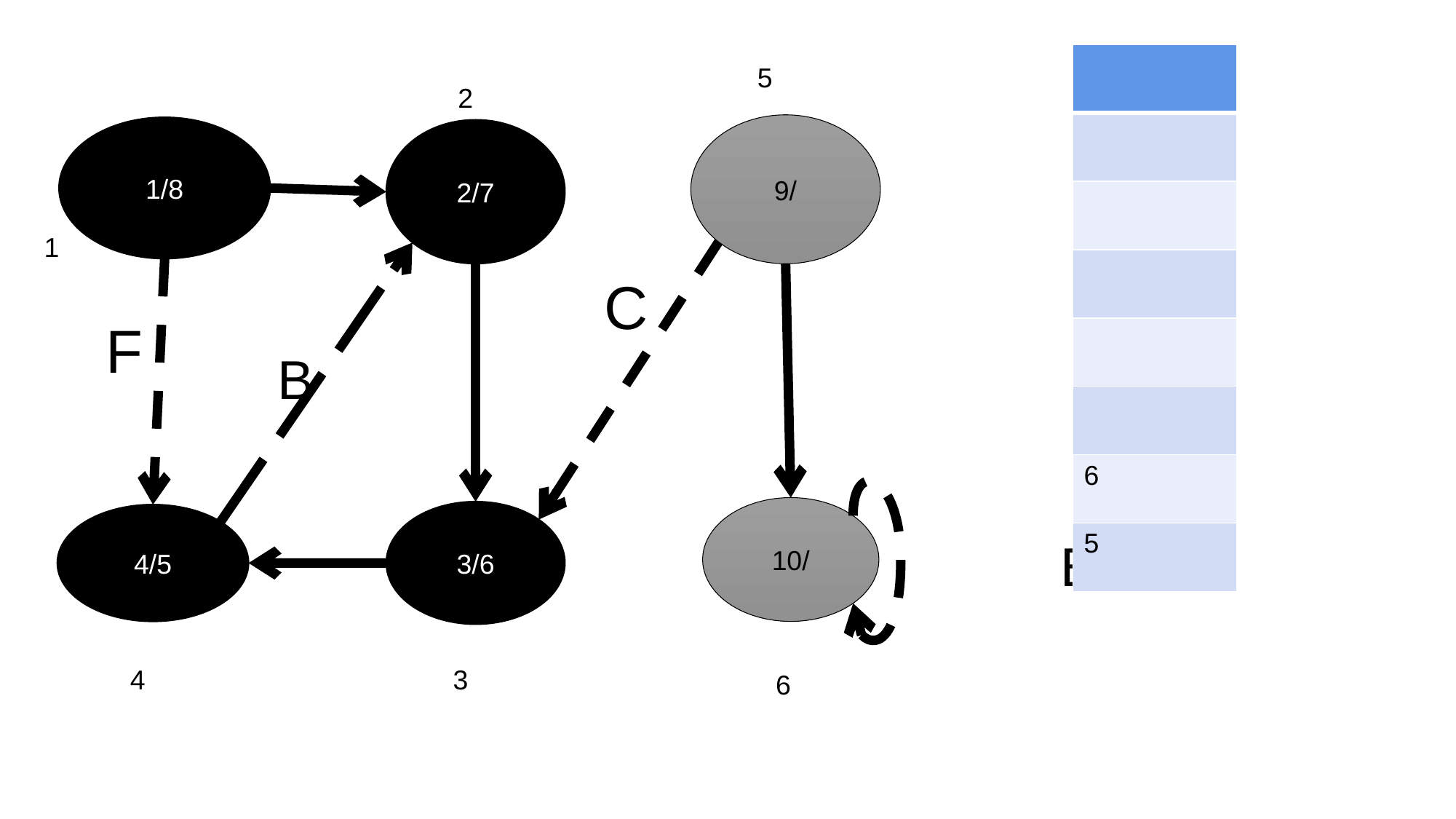

|  |
| --- |
|  |
|  |
|  |
|  |
|  |
| 6 |
| 5 |
5
2
9/
1/8
2/7
1
C
F
B
10/
3/6
4/5
B
4
3
6